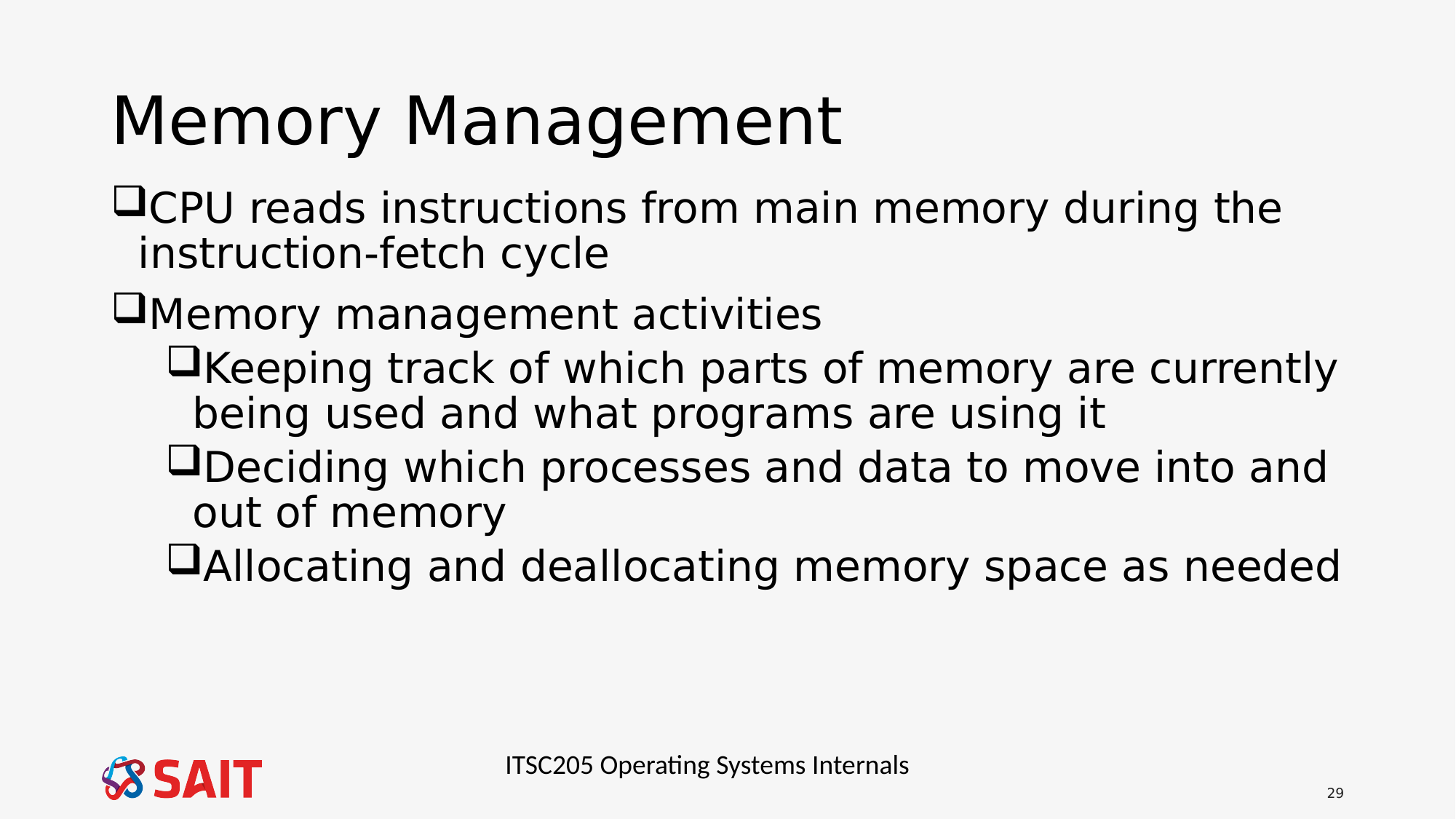

# Memory Management
CPU reads instructions from main memory during the instruction-fetch cycle
Memory management activities
Keeping track of which parts of memory are currently being used and what programs are using it
Deciding which processes and data to move into and out of memory
Allocating and deallocating memory space as needed

ITSC205 Operating Systems Internals
29